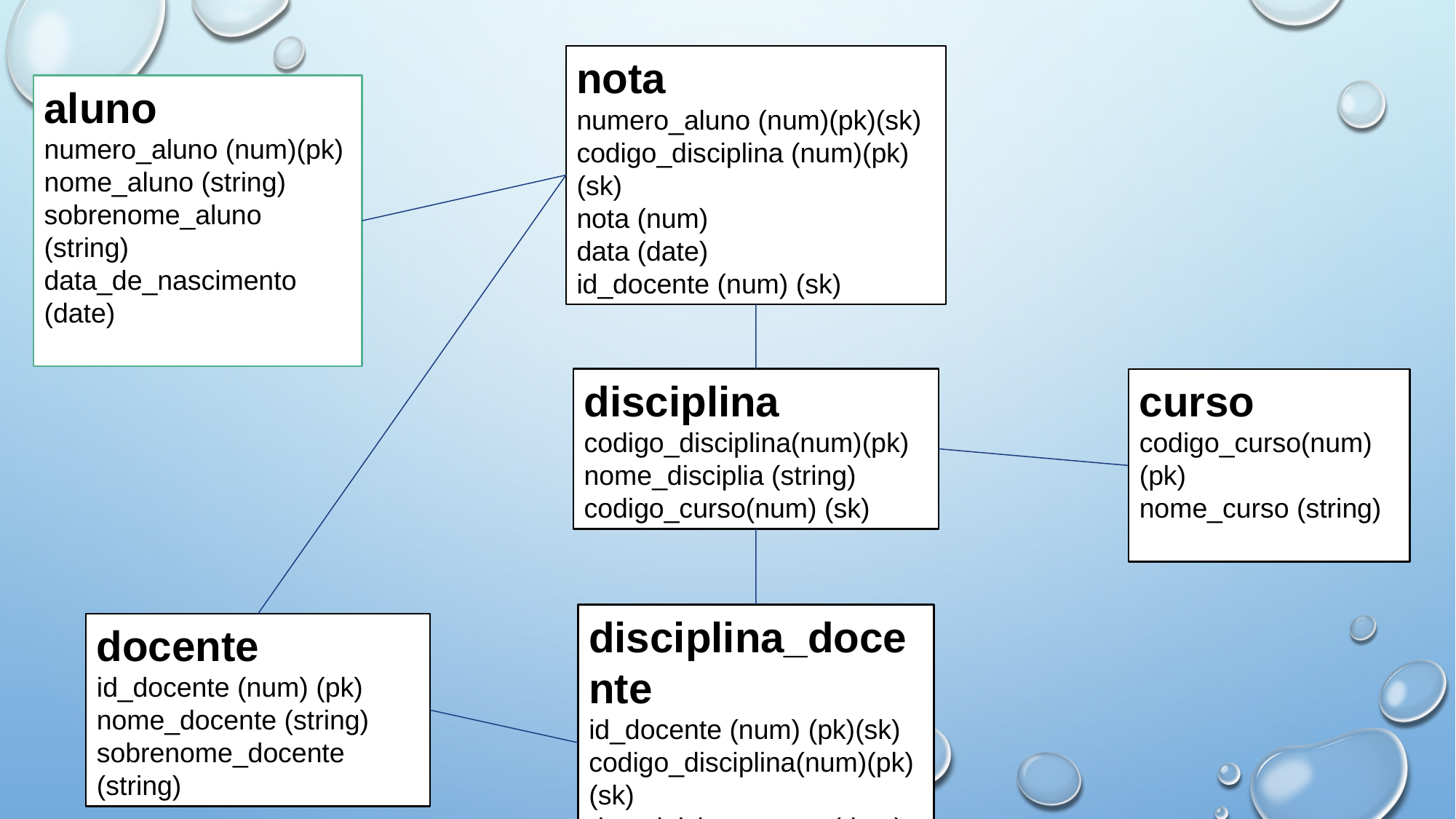

nota
numero_aluno (num)(pk)(sk)
codigo_disciplina (num)(pk)(sk)
nota (num)
data (date)
id_docente (num) (sk)
aluno
numero_aluno (num)(pk)
nome_aluno (string)
sobrenome_aluno (string)
data_de_nascimento (date)

disciplina
codigo_disciplina(num)(pk)
nome_disciplia (string)
codigo_curso(num) (sk)
curso
codigo_curso(num)(pk)
nome_curso (string)

disciplina_docente
id_docente (num) (pk)(sk)
codigo_disciplina(num)(pk)(sk)
data_inicio_contrato(date)
data_fim_contrato(date)
docente
id_docente (num) (pk)
nome_docente (string)
sobrenome_docente (string)